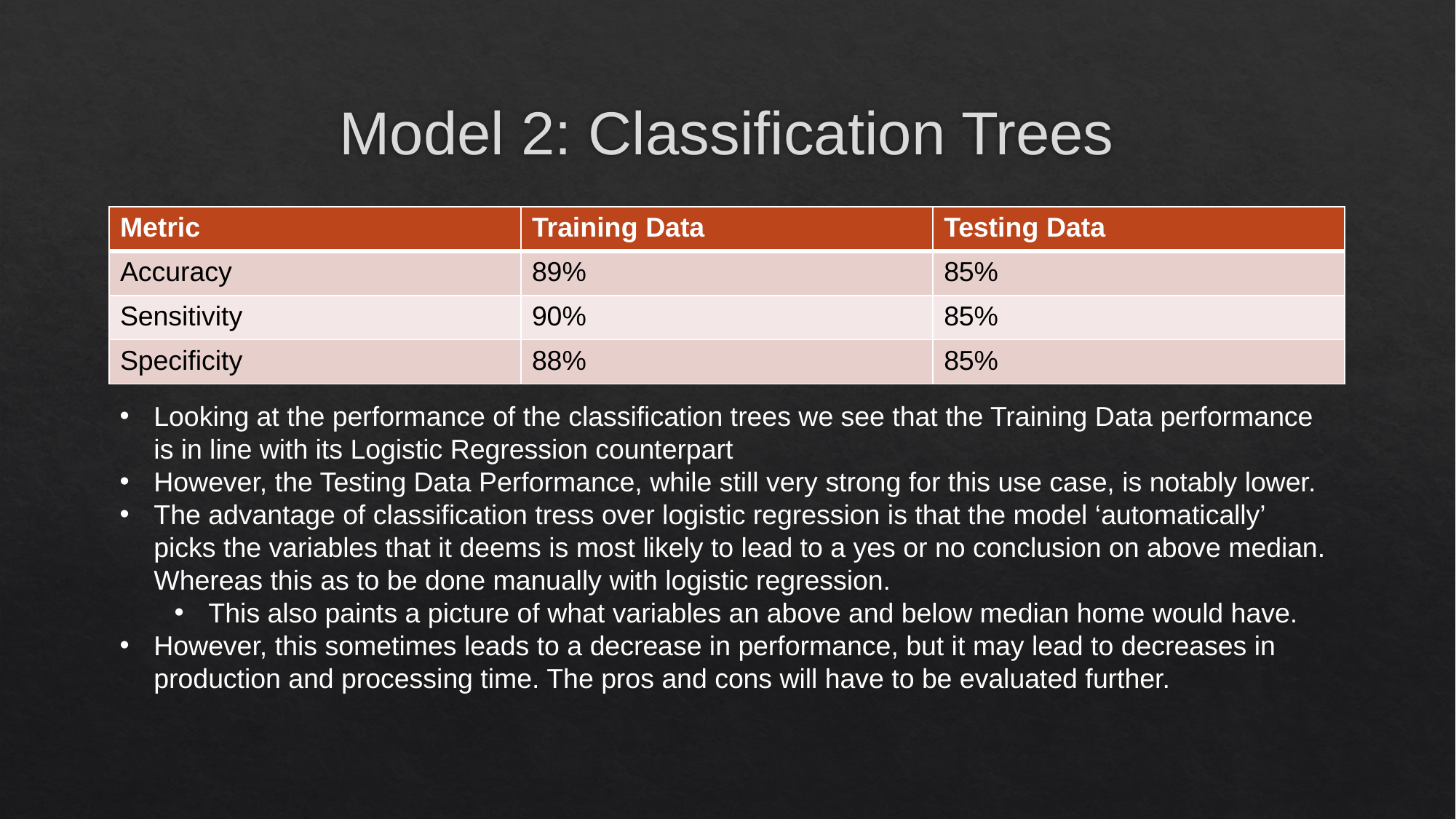

# Model 2: Classification Trees
| Metric | Training Data | Testing Data |
| --- | --- | --- |
| Accuracy | 89% | 85% |
| Sensitivity | 90% | 85% |
| Specificity | 88% | 85% |
Looking at the performance of the classification trees we see that the Training Data performance is in line with its Logistic Regression counterpart
However, the Testing Data Performance, while still very strong for this use case, is notably lower.
The advantage of classification tress over logistic regression is that the model ‘automatically’ picks the variables that it deems is most likely to lead to a yes or no conclusion on above median. Whereas this as to be done manually with logistic regression.
This also paints a picture of what variables an above and below median home would have.
However, this sometimes leads to a decrease in performance, but it may lead to decreases in production and processing time. The pros and cons will have to be evaluated further.